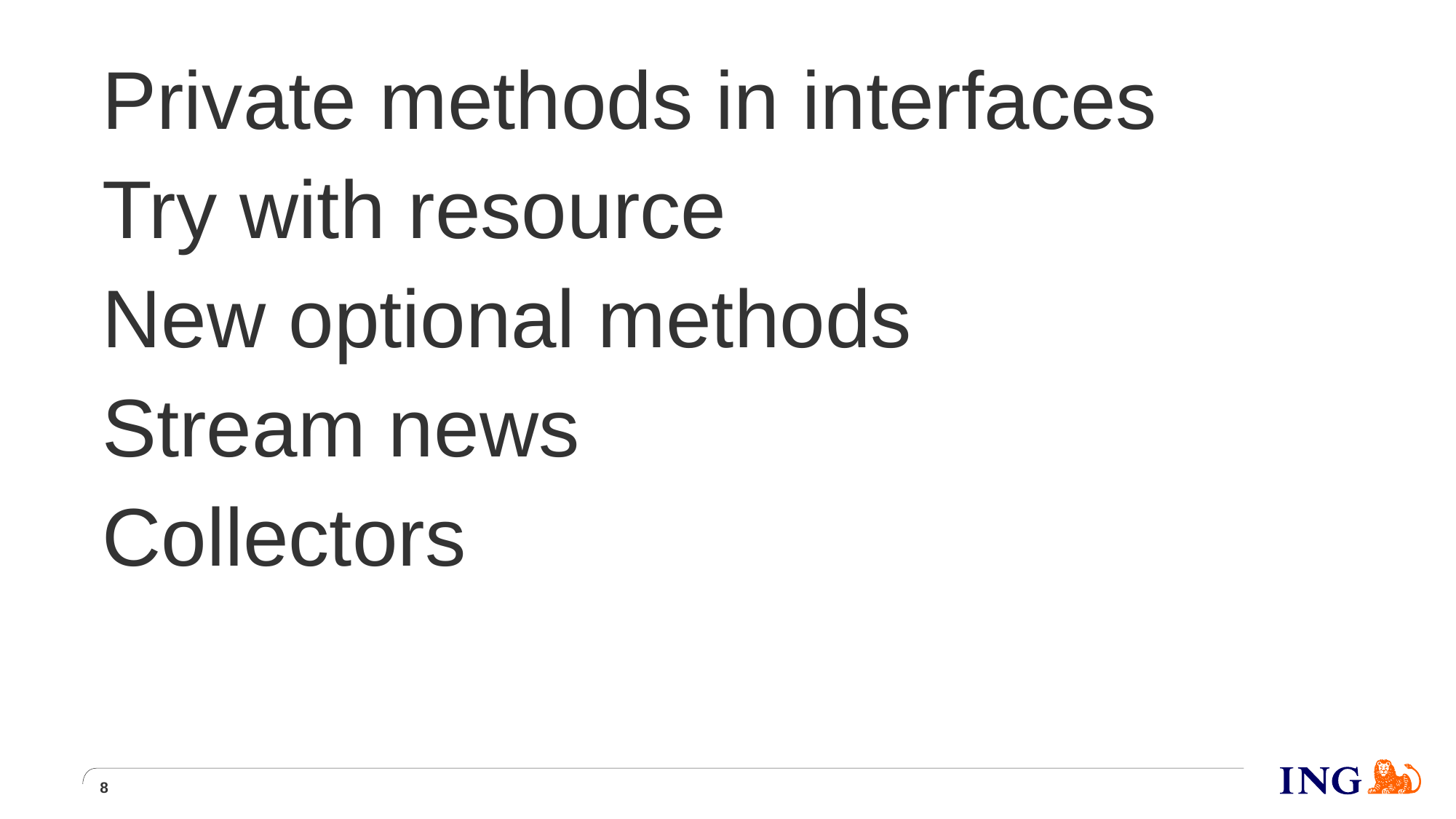

Private methods in interfaces

Try with resource

New optional methods

Stream news

Collectors

8